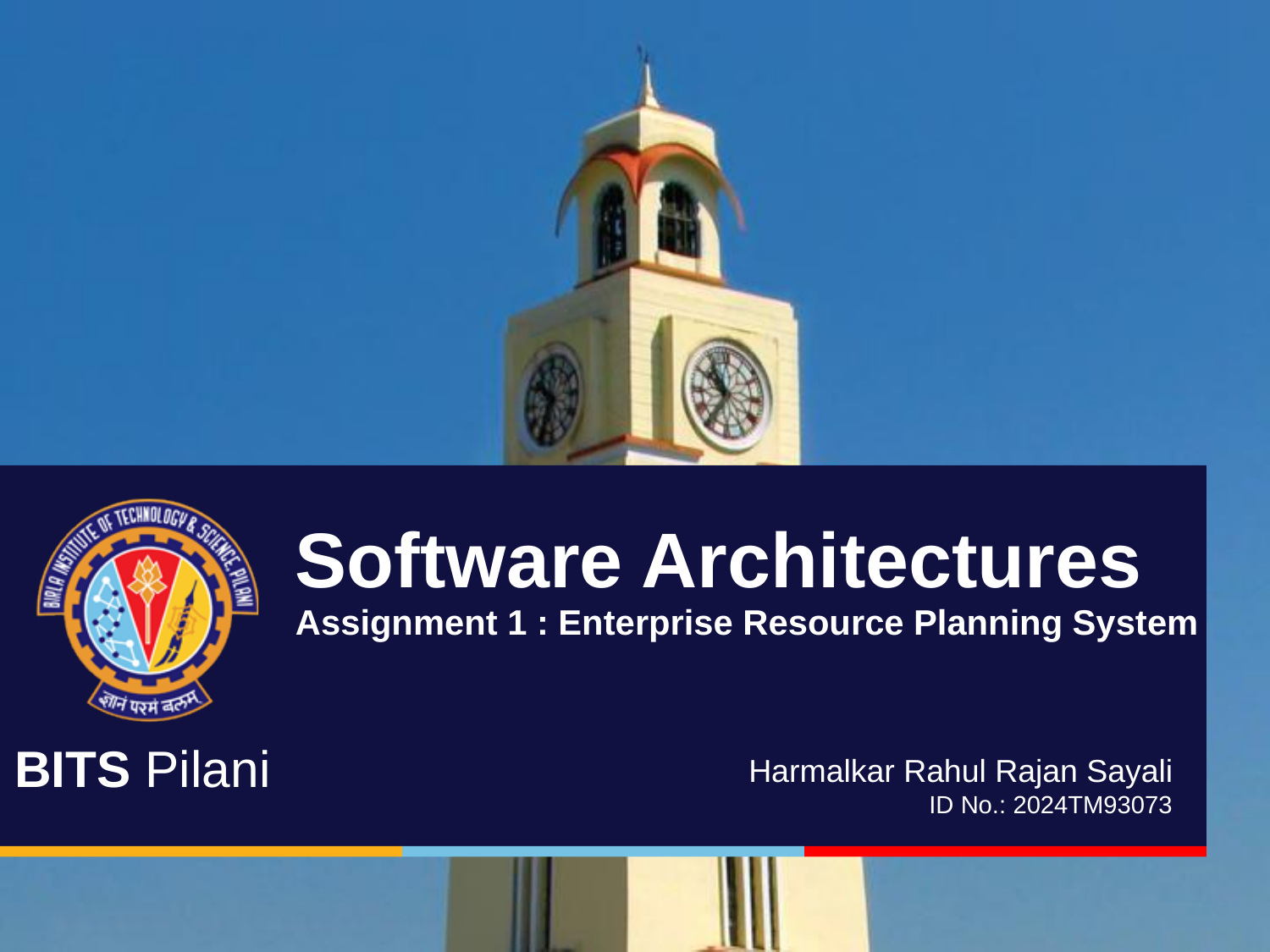

# Software Architectures Assignment 1 : Enterprise Resource Planning System
Harmalkar Rahul Rajan Sayali
 ID No.: 2024TM93073